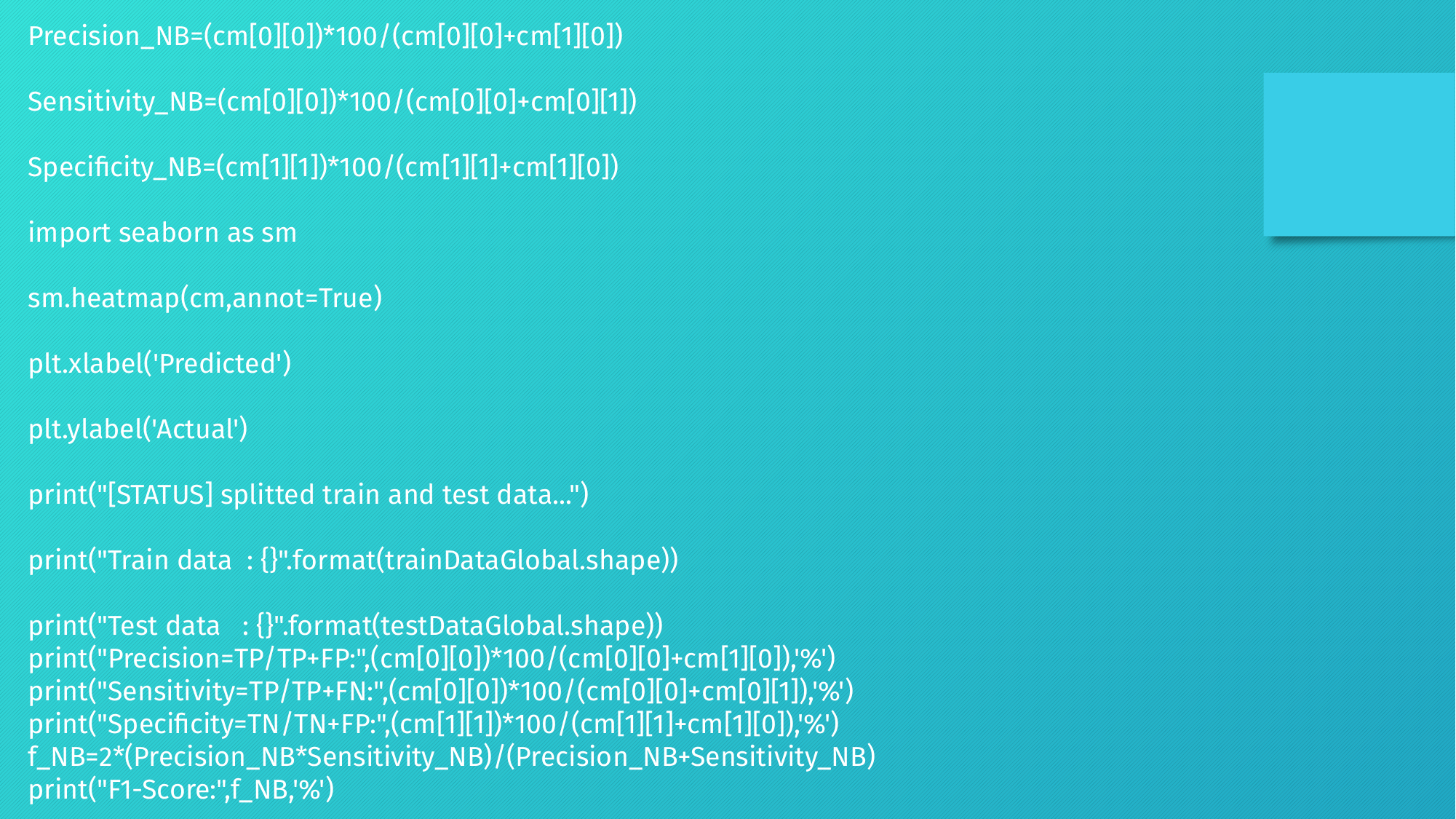

Precision_NB=(cm[0][0])*100/(cm[0][0]+cm[1][0])

Sensitivity_NB=(cm[0][0])*100/(cm[0][0]+cm[0][1])

Specificity_NB=(cm[1][1])*100/(cm[1][1]+cm[1][0])

import seaborn as sm

sm.heatmap(cm,annot=True)

plt.xlabel('Predicted')

plt.ylabel('Actual')

print("[STATUS] splitted train and test data...")

print("Train data  : {}".format(trainDataGlobal.shape))

print("Test data   : {}".format(testDataGlobal.shape))
print("Precision=TP/TP+FP:",(cm[0][0])*100/(cm[0][0]+cm[1][0]),'%')
print("Sensitivity=TP/TP+FN:",(cm[0][0])*100/(cm[0][0]+cm[0][1]),'%')
print("Specificity=TN/TN+FP:",(cm[1][1])*100/(cm[1][1]+cm[1][0]),'%')
f_NB=2*(Precision_NB*Sensitivity_NB)/(Precision_NB+Sensitivity_NB)
print("F1-Score:",f_NB,'%')